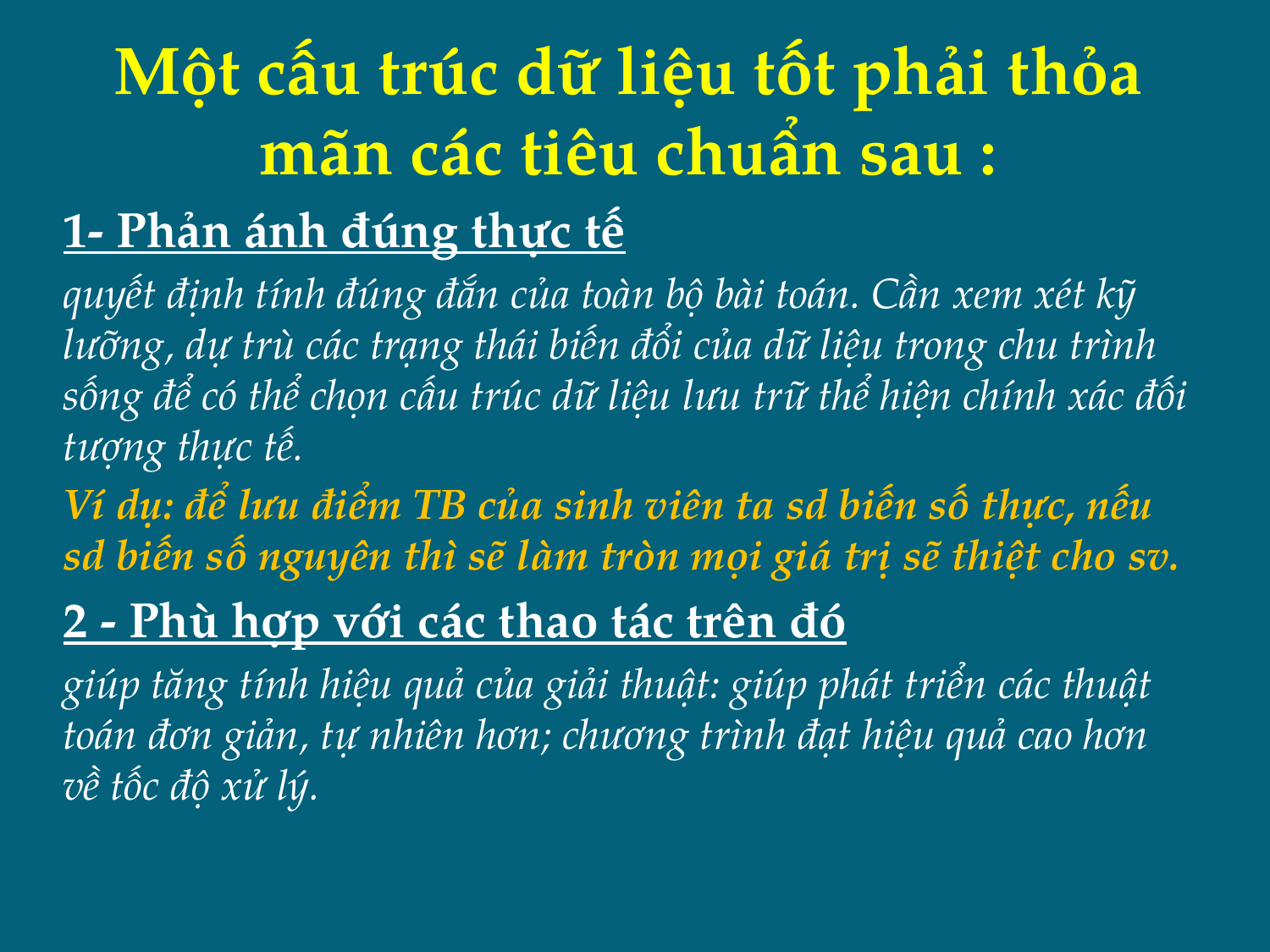

Một cấu trúc dữ liệu tốt phải thỏa mãn các tiêu chuẩn sau :
1- Phản ánh đúng thực tế
quyết định tính đúng đắn của toàn bộ bài toán. Cần xem xét kỹ lưỡng, dự trù các trạng thái biến đổi của dữ liệu trong chu trình sống để có thể chọn cấu trúc dữ liệu lưu trữ thể hiện chính xác đối tượng thực tế.
Ví dụ: để lưu điểm TB của sinh viên ta sd biến số thực, nếu sd biến số nguyên thì sẽ làm tròn mọi giá trị sẽ thiệt cho sv.
2 - Phù hợp với các thao tác trên đó
giúp tăng tính hiệu quả của giải thuật: giúp phát triển các thuật toán đơn giản, tự nhiên hơn; chương trình đạt hiệu quả cao hơn về tốc độ xử lý.